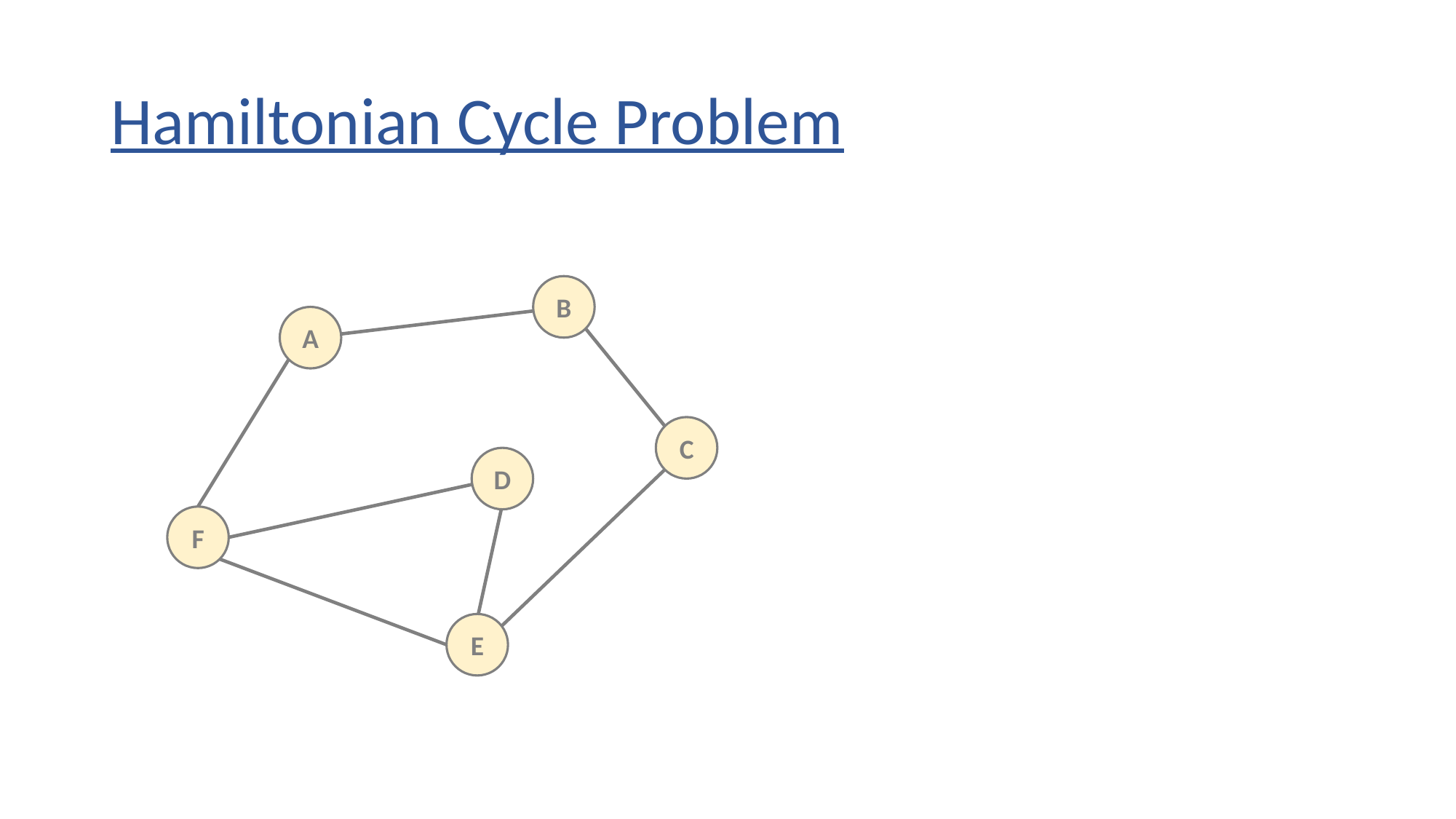

# Hamiltonian Cycle Problem
B
A
C
D
F
E